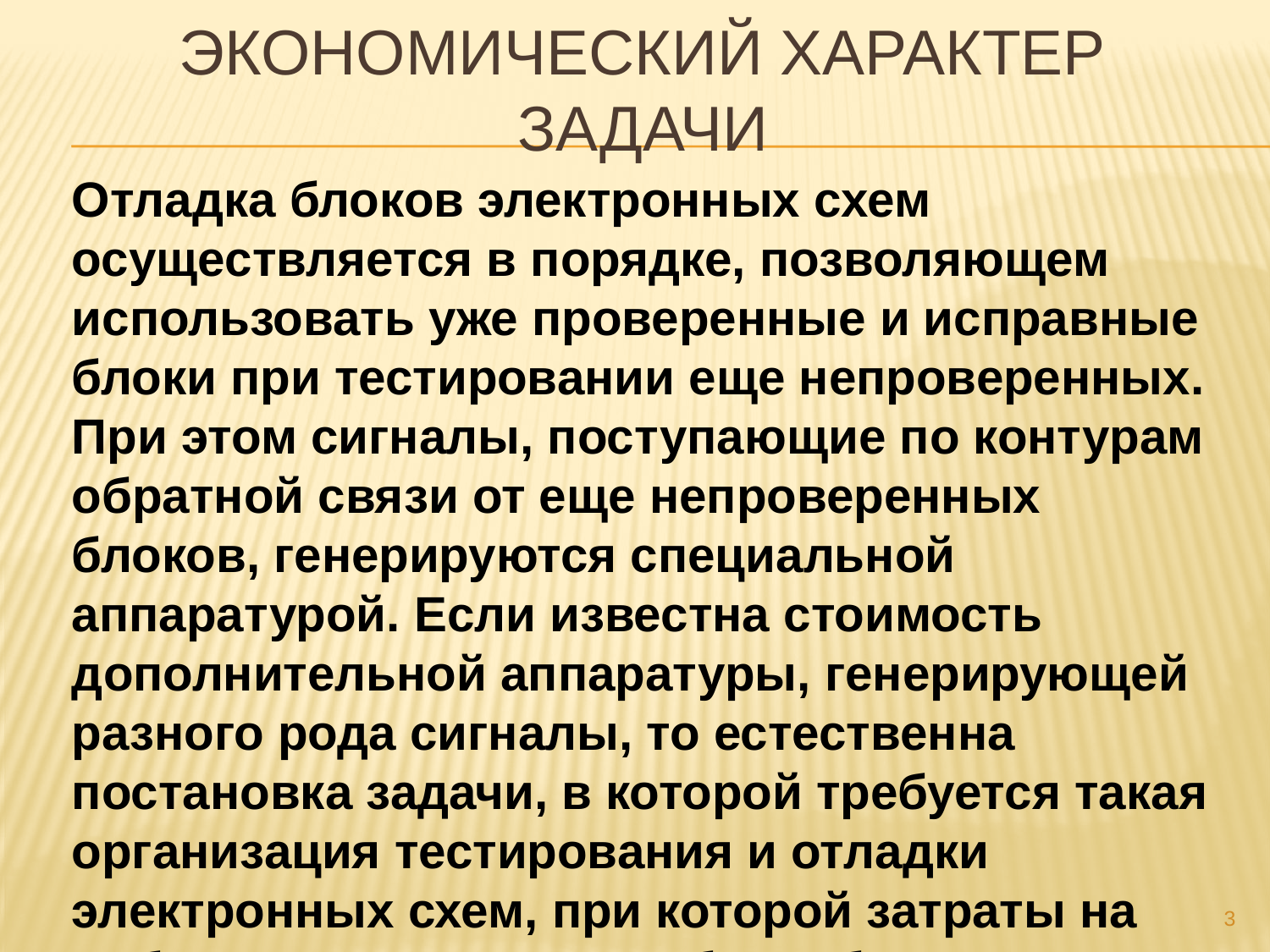

# Экономический характер задачи
Отладка блоков электронных схем осуществляется в порядке, позволяющем использовать уже проверенные и исправные блоки при тестировании еще непроверенных. При этом сигналы, поступающие по контурам обратной связи от еще непроверенных блоков, генерируются специальной аппаратурой. Если известна стоимость дополнительной аппаратуры, генерирующей разного рода сигналы, то естественна постановка задачи, в которой требуется такая организация тестирования и отладки электронных схем, при которой затраты на добавочную аппаратуру были бы минимальны.
3